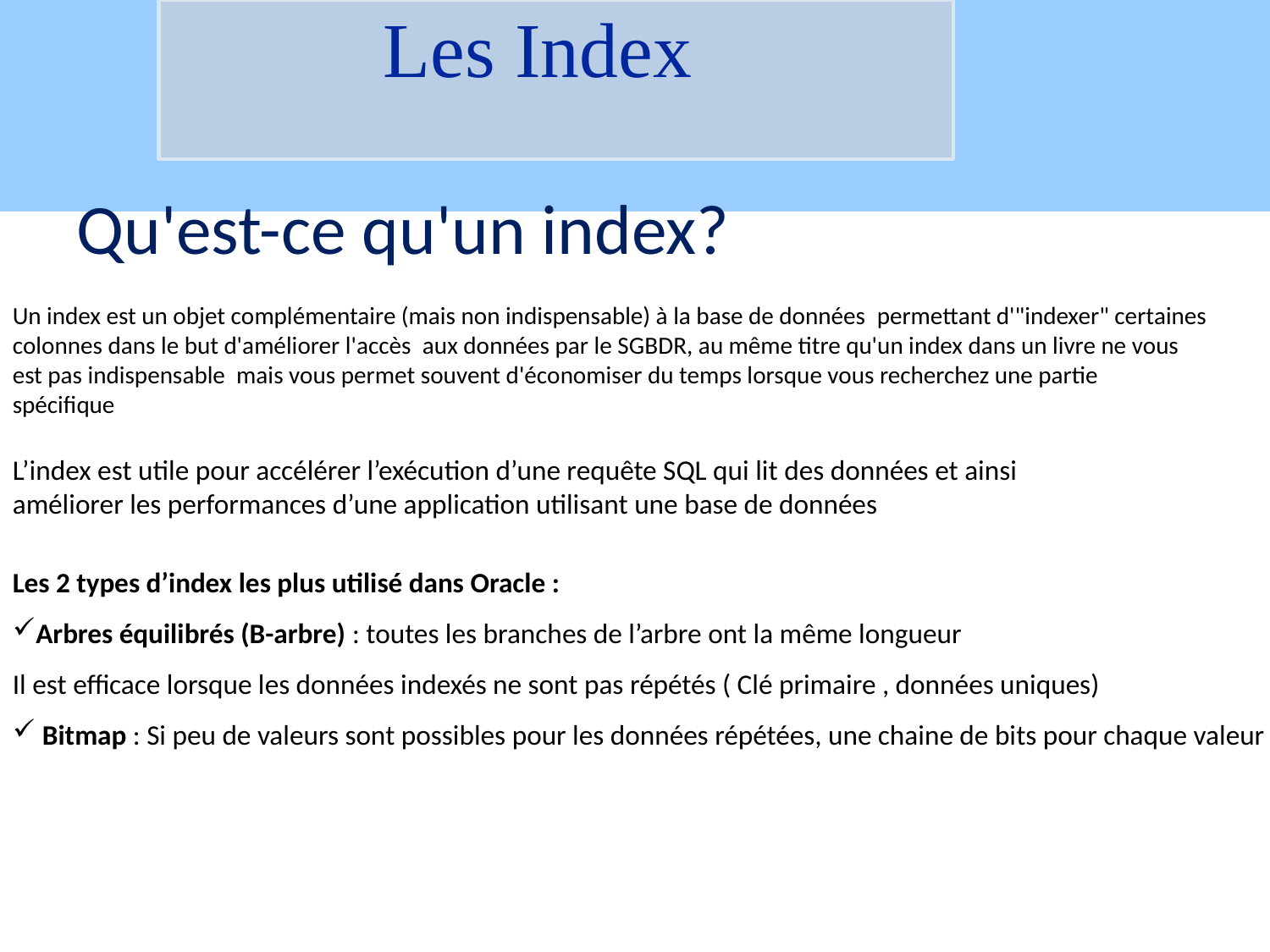

# Les Index
Qu'est-ce qu'un index?
Un index est un objet complémentaire (mais non indispensable) à la base de données  permettant d'"indexer" certaines colonnes dans le but d'améliorer l'accès  aux données par le SGBDR, au même titre qu'un index dans un livre ne vous est pas indispensable  mais vous permet souvent d'économiser du temps lorsque vous recherchez une partie spécifique
L’index est utile pour accélérer l’exécution d’une requête SQL qui lit des données et ainsi améliorer les performances d’une application utilisant une base de données
Les 2 types d’index les plus utilisé dans Oracle :
Arbres équilibrés (B-arbre) : toutes les branches de l’arbre ont la même longueur
Il est efficace lorsque les données indexés ne sont pas répétés ( Clé primaire , données uniques)
 Bitmap : Si peu de valeurs sont possibles pour les données répétées, une chaine de bits pour chaque valeur